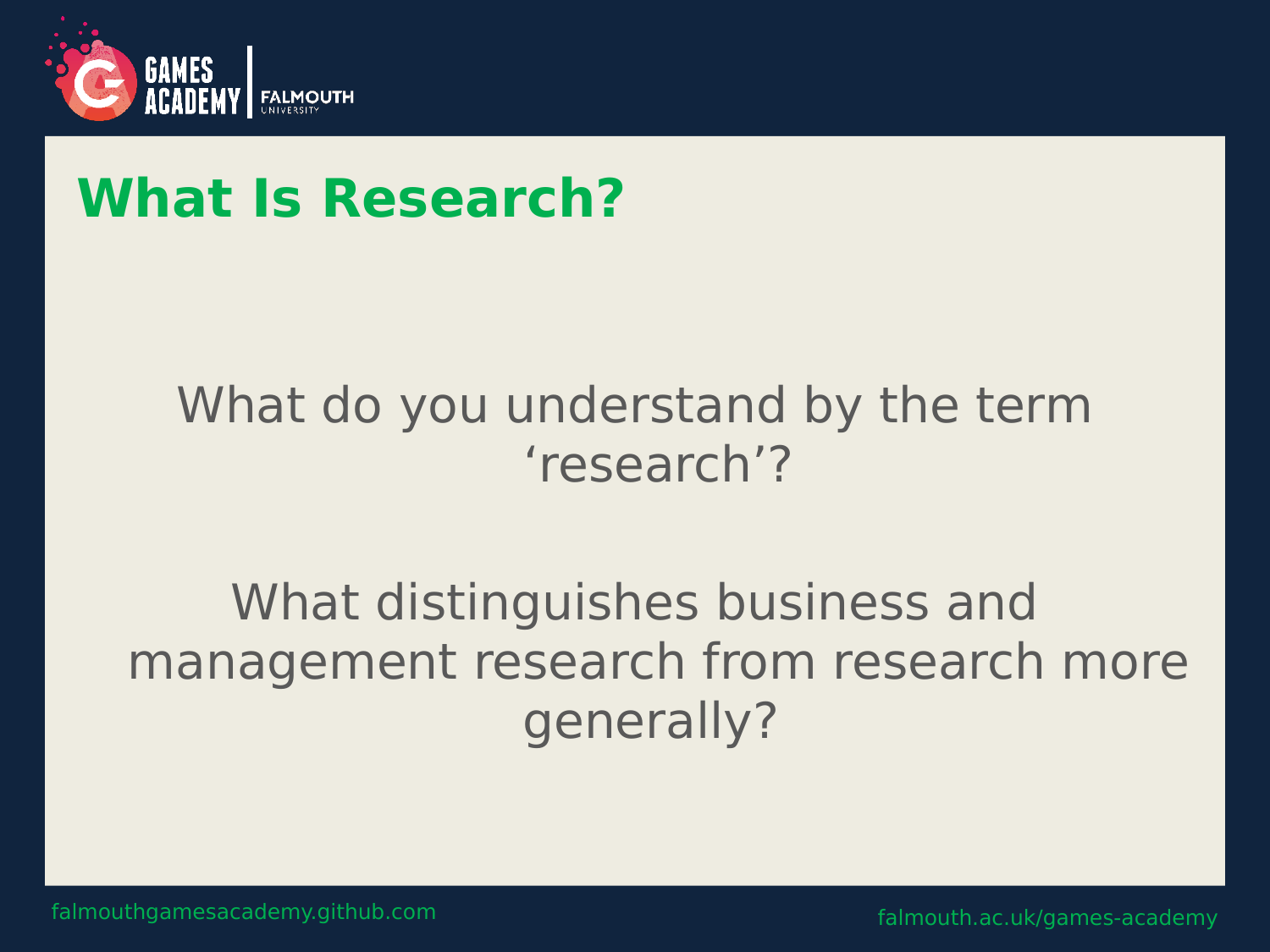

# What Is Research?
What do you understand by the term ‘research’?

What distinguishes business and management research from research more generally?